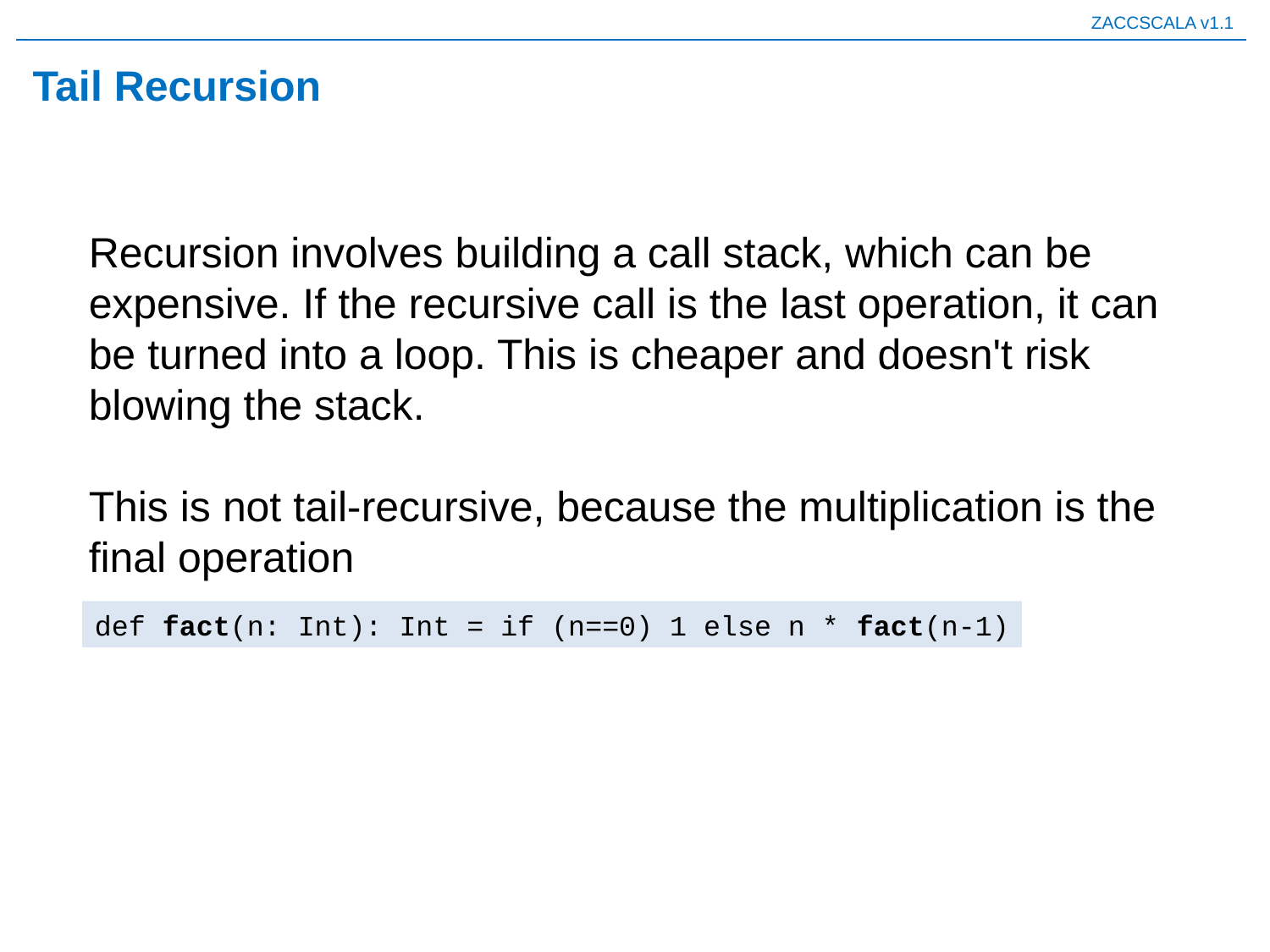

# Tail Recursion
Recursion involves building a call stack, which can be expensive. If the recursive call is the last operation, it can be turned into a loop. This is cheaper and doesn't risk blowing the stack.

This is not tail-recursive, because the multiplication is the final operation
def fact(n: Int): Int = if (n==0) 1 else n * fact(n-1)